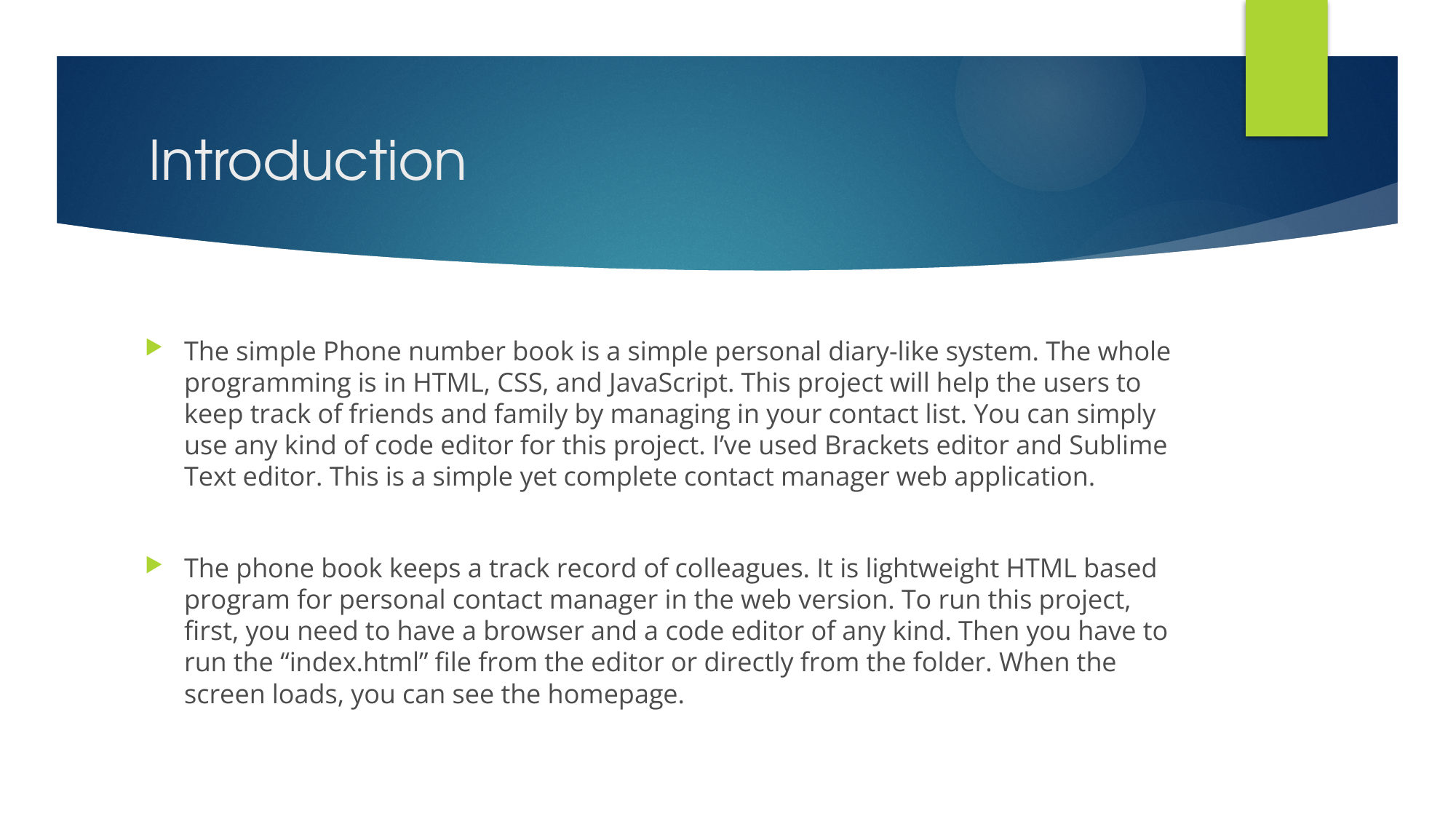

# Introduction
The simple Phone number book is a simple personal diary-like system. The whole programming is in HTML, CSS, and JavaScript. This project will help the users to keep track of friends and family by managing in your contact list. You can simply use any kind of code editor for this project. I’ve used Brackets editor and Sublime Text editor. This is a simple yet complete contact manager web application.

The phone book keeps a track record of colleagues. It is lightweight HTML based program for personal contact manager in the web version. To run this project, first, you need to have a browser and a code editor of any kind. Then you have to run the “index.html” file from the editor or directly from the folder. When the screen loads, you can see the homepage.